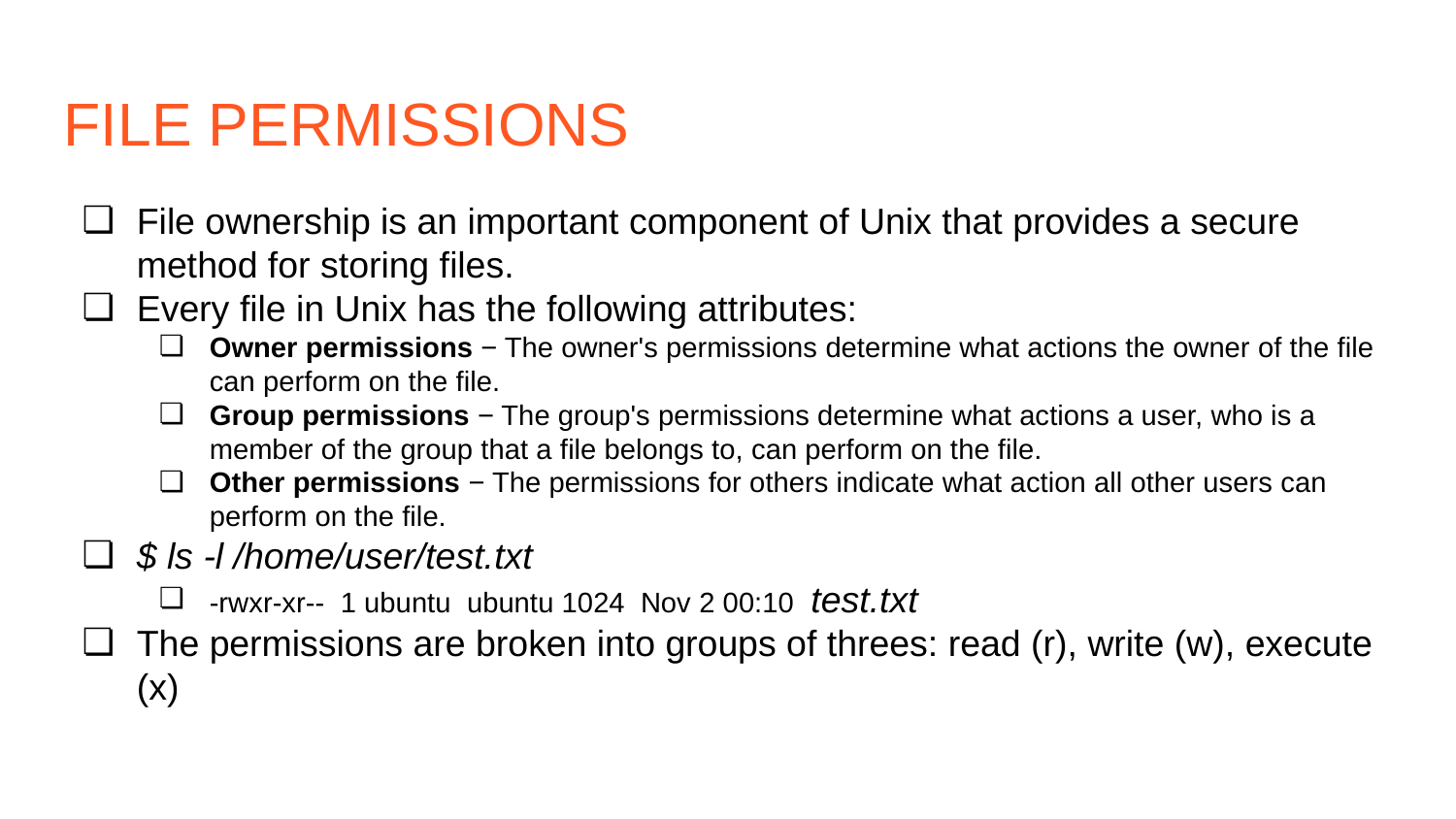

FILE PERMISSIONS
File ownership is an important component of Unix that provides a secure method for storing files.
Every file in Unix has the following attributes:
Owner permissions − The owner's permissions determine what actions the owner of the file can perform on the file.
Group permissions − The group's permissions determine what actions a user, who is a member of the group that a file belongs to, can perform on the file.
Other permissions − The permissions for others indicate what action all other users can perform on the file.
$ ls -l /home/user/test.txt
-rwxr-xr--  1 ubuntu  ubuntu 1024  Nov 2 00:10  test.txt
The permissions are broken into groups of threes: read (r), write (w), execute (x)